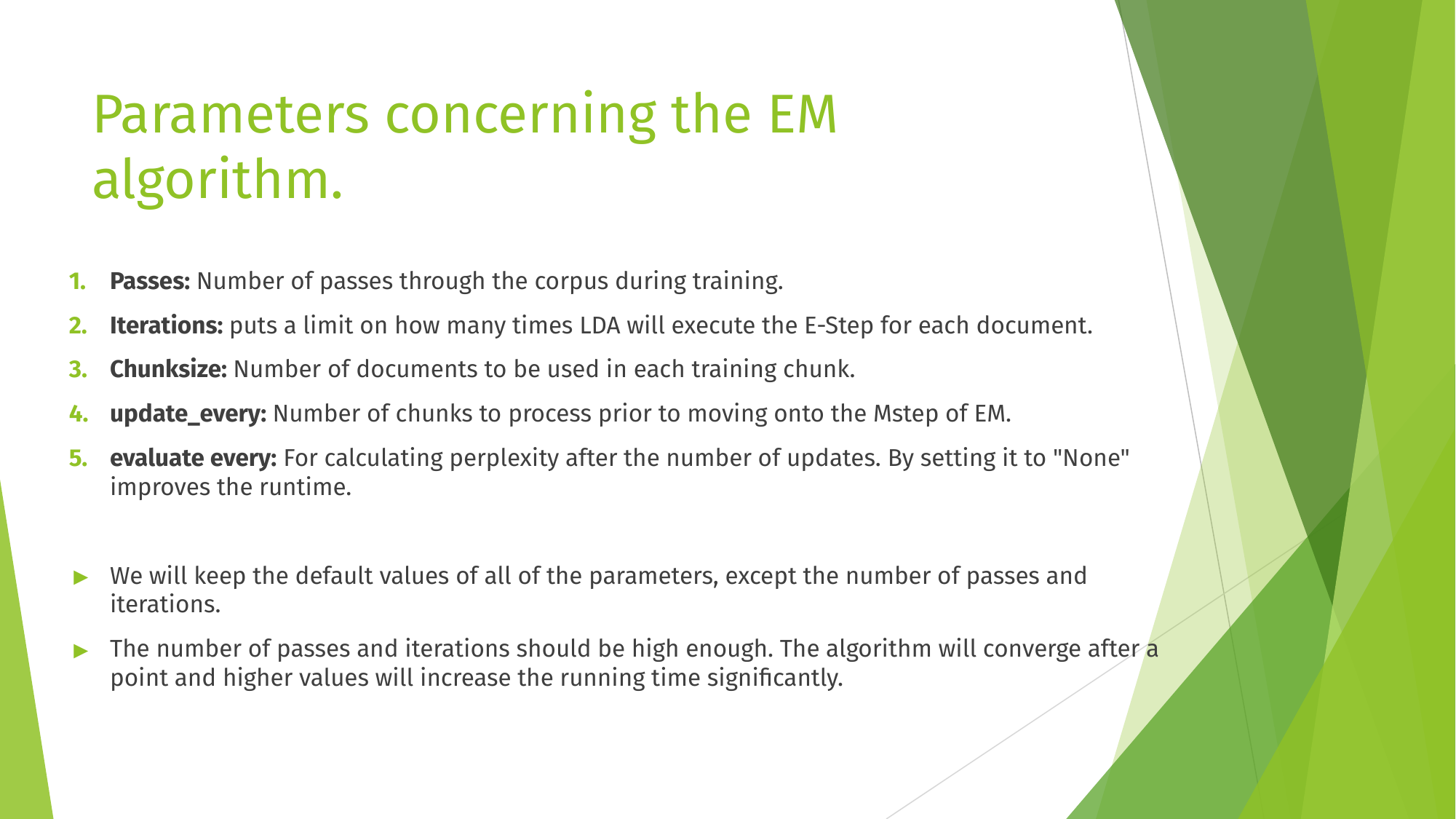

# Parameters concerning the EM algorithm.
Passes: Number of passes through the corpus during training.
Iterations: puts a limit on how many times LDA will execute the E-Step for each document.
Chunksize: Number of documents to be used in each training chunk.
update_every: Number of chunks to process prior to moving onto the Mstep of EM.
evaluate every: For calculating perplexity after the number of updates. By setting it to "None" improves the runtime.

We will keep the default values of all of the parameters, except the number of passes and iterations.
The number of passes and iterations should be high enough. The algorithm will converge after a point and higher values will increase the running time significantly.